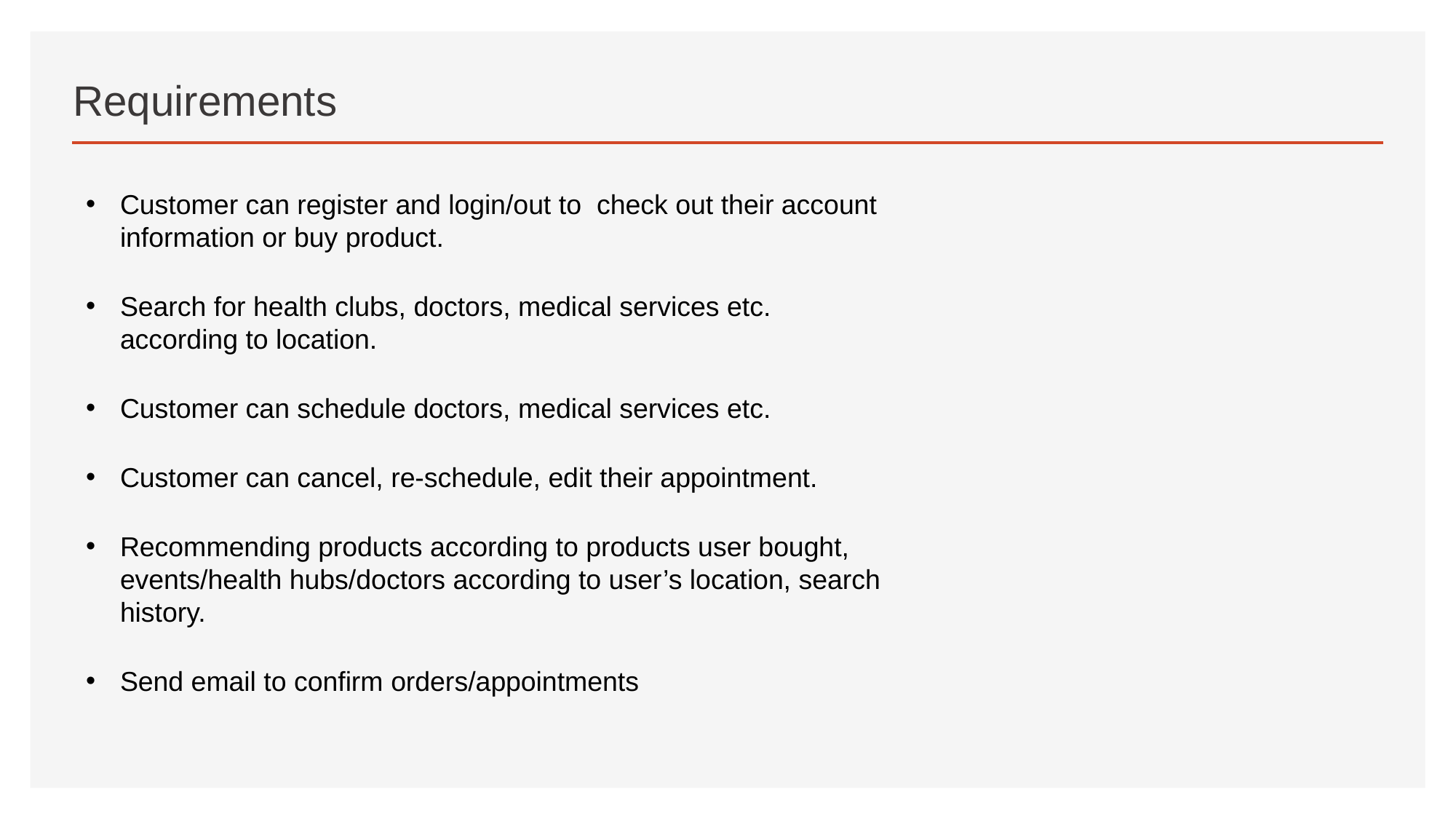

# Requirements

Customer can register and login/out to  check out their account information or buy product.
Search for health clubs, doctors, medical services etc. according to location.
Customer can schedule doctors, medical services etc.
Customer can cancel, re-schedule, edit their appointment.
Recommending products according to products user bought, events/health hubs/doctors according to user’s location, search history.
Send email to confirm orders/appointments